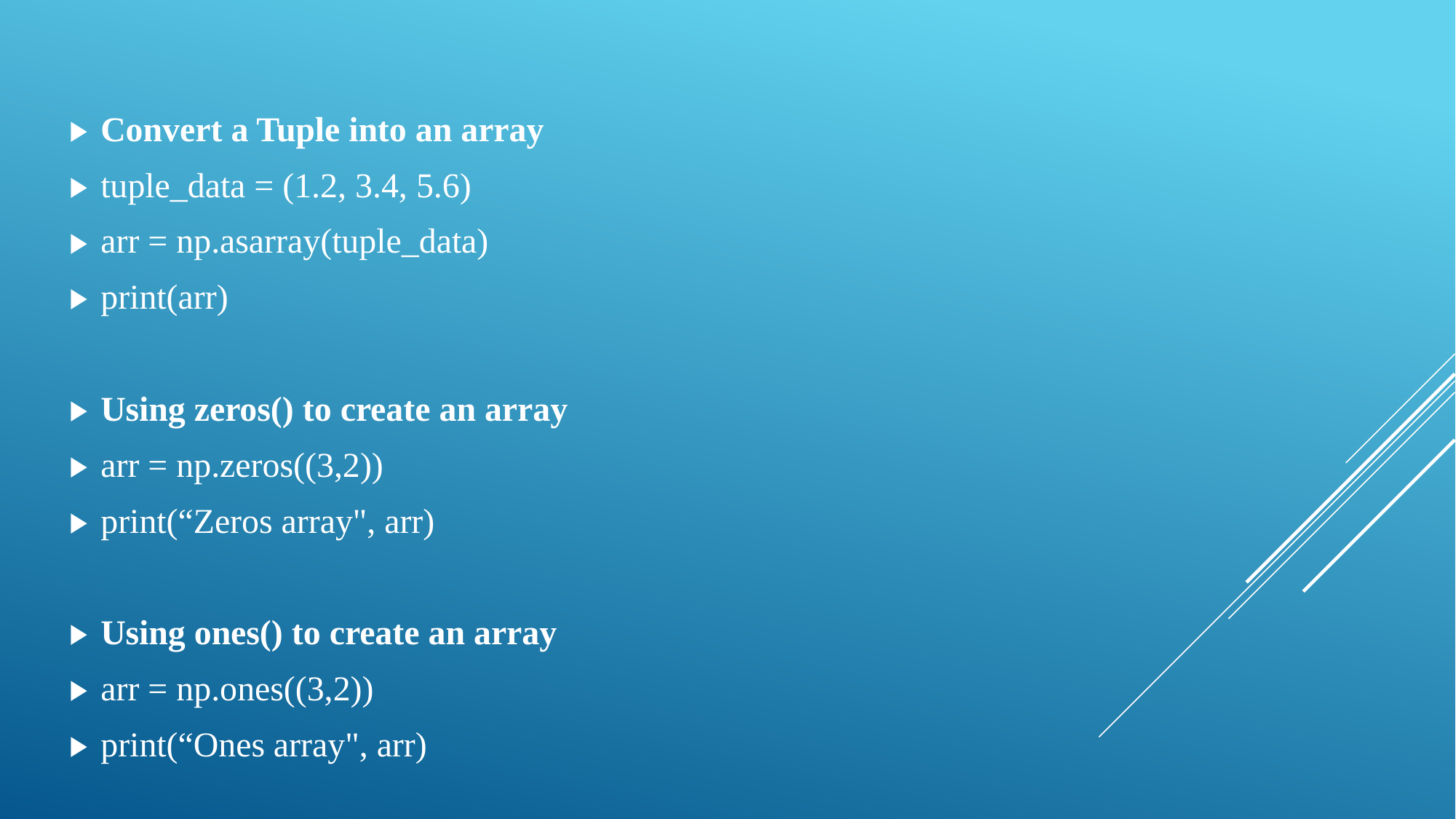

Convert a Tuple into an array
tuple_data = (1.2, 3.4, 5.6)
arr = np.asarray(tuple_data)
print(arr)

Using zeros() to create an array
arr = np.zeros((3,2))
print(“Zeros array", arr)

Using ones() to create an array
arr = np.ones((3,2))
print(“Ones array", arr)